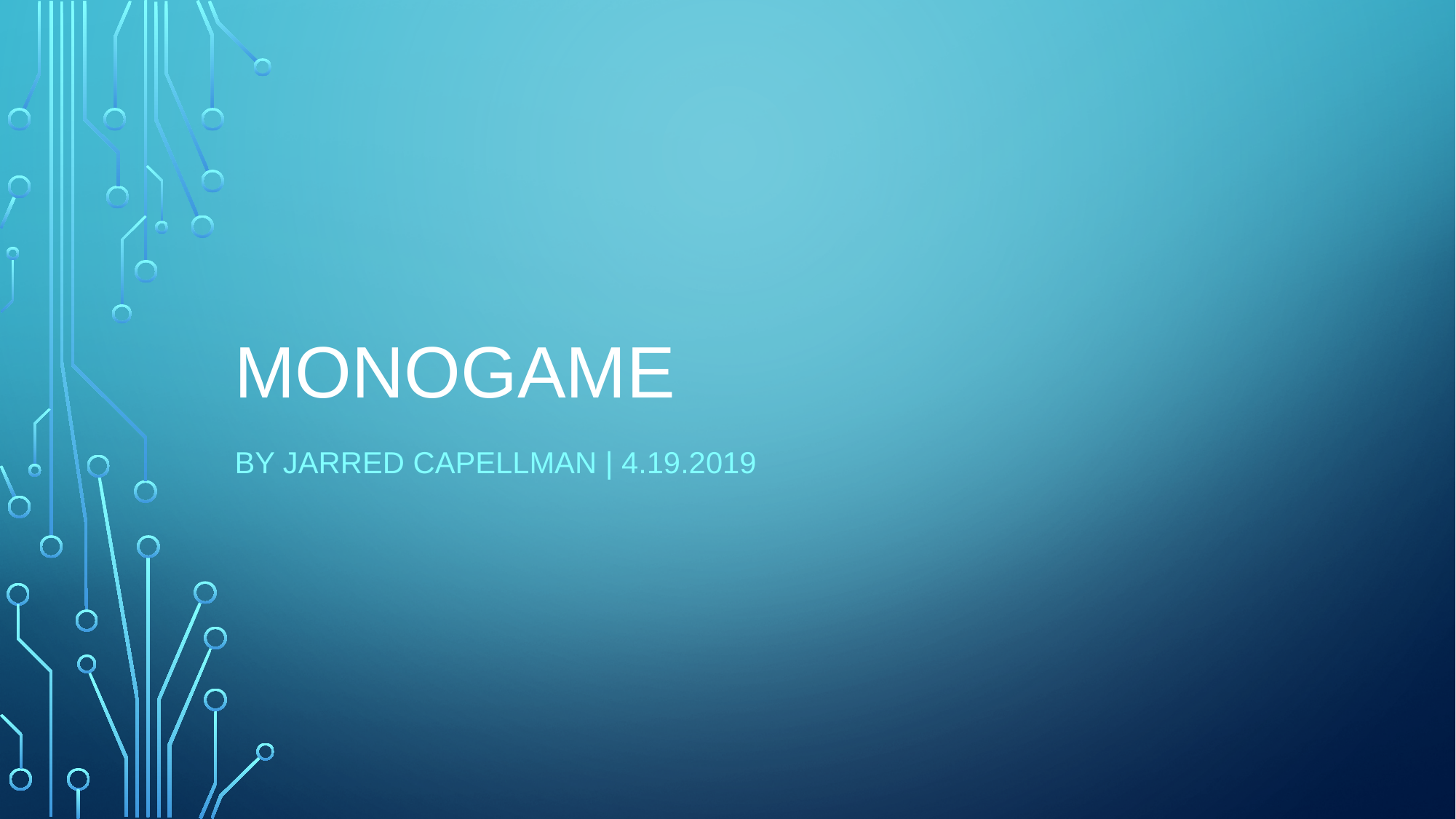

# Monogame
By jarred capellman | 4.19.2019